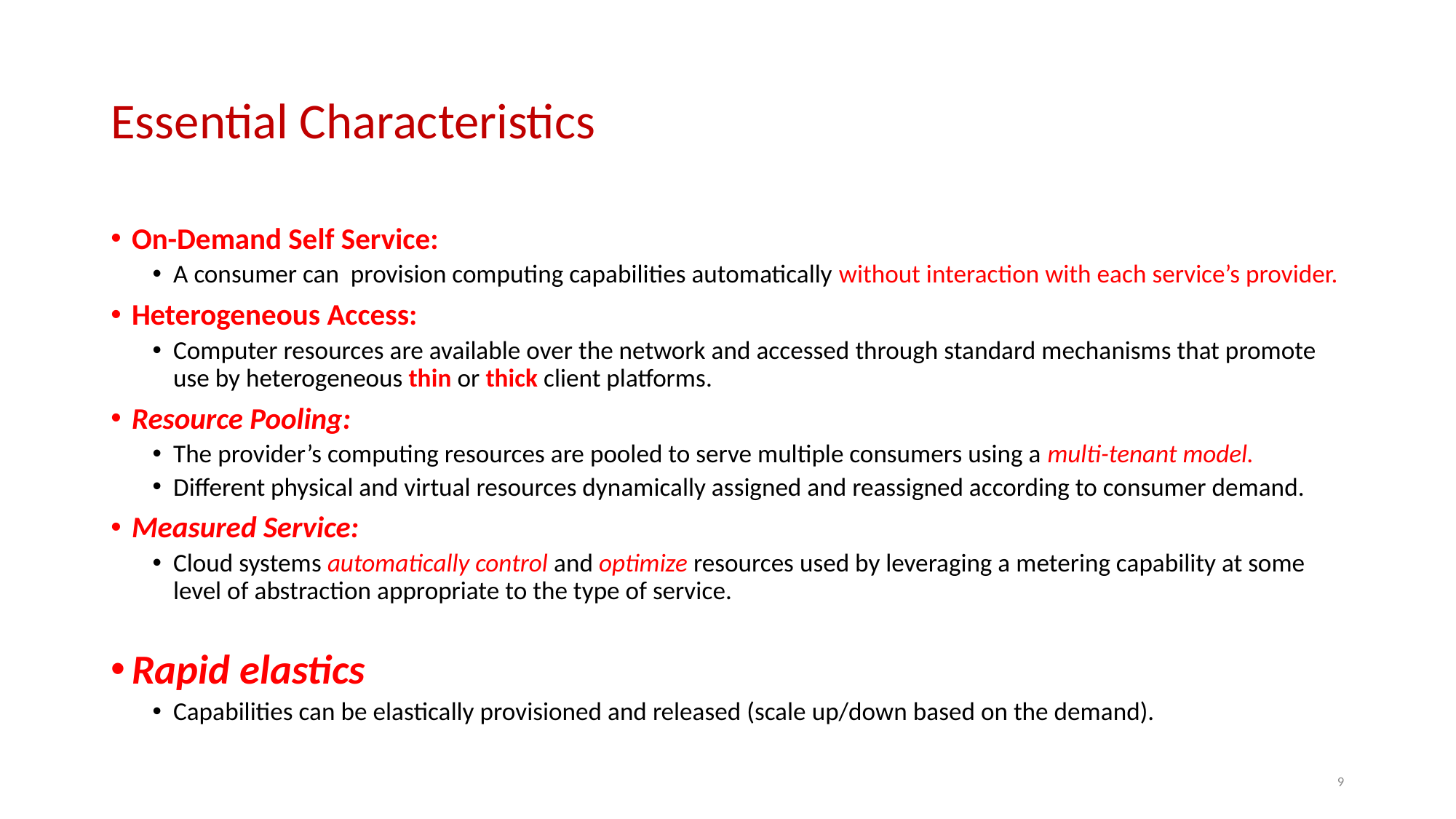

# Essential Characteristics
On-Demand Self Service:
A consumer can  provision computing capabilities automatically without interaction with each service’s provider.
Heterogeneous Access:
Computer resources are available over the network and accessed through standard mechanisms that promote use by heterogeneous thin or thick client platforms.
Resource Pooling:
The provider’s computing resources are pooled to serve multiple consumers using a multi-tenant model.
Different physical and virtual resources dynamically assigned and reassigned according to consumer demand.
Measured Service:
Cloud systems automatically control and optimize resources used by leveraging a metering capability at some level of abstraction appropriate to the type of service.

Rapid elastics
Capabilities can be elastically provisioned and released (scale up/down based on the demand).

9